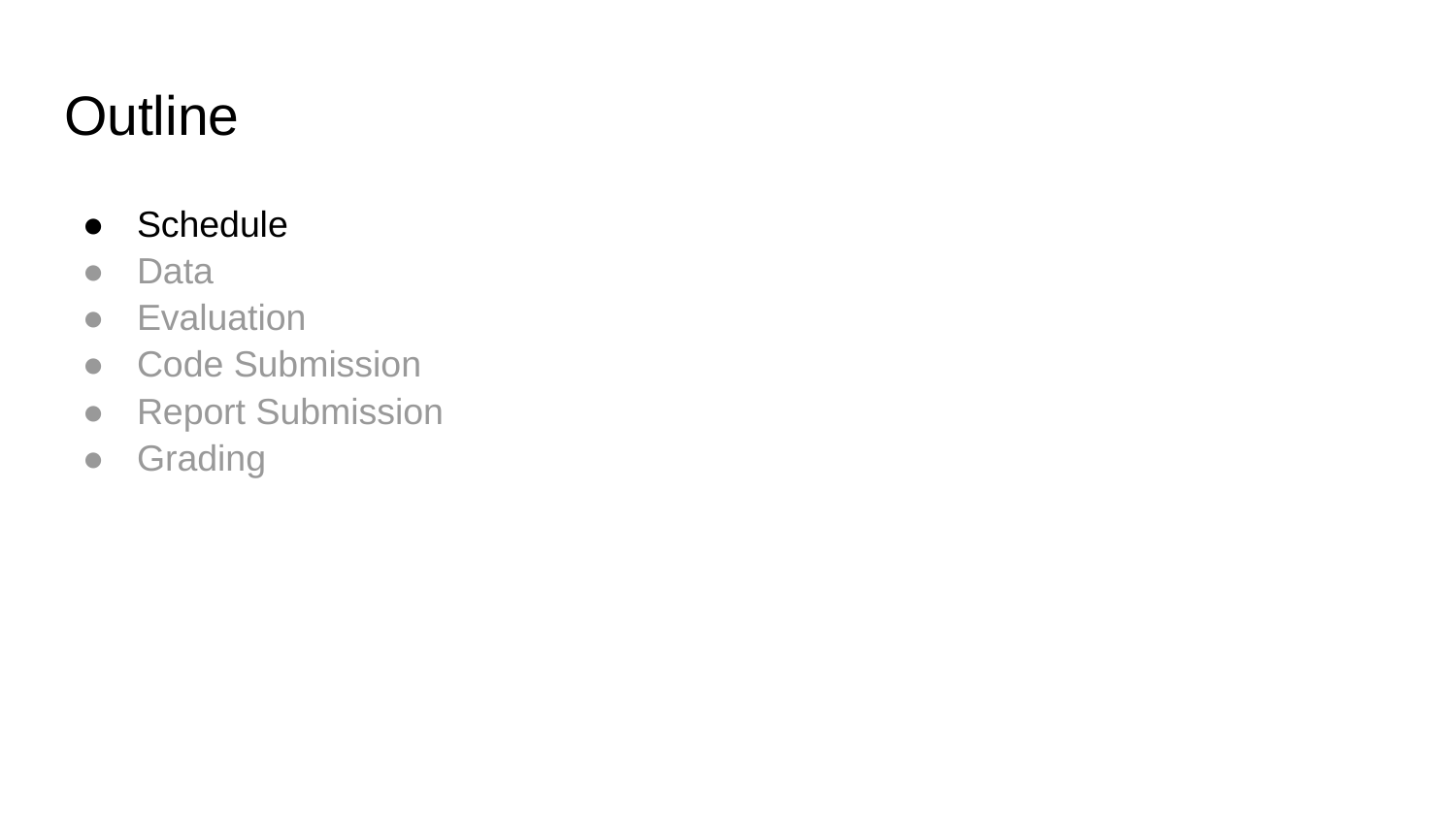

# Outline
Schedule
Data
Evaluation
Code Submission
Report Submission
Grading